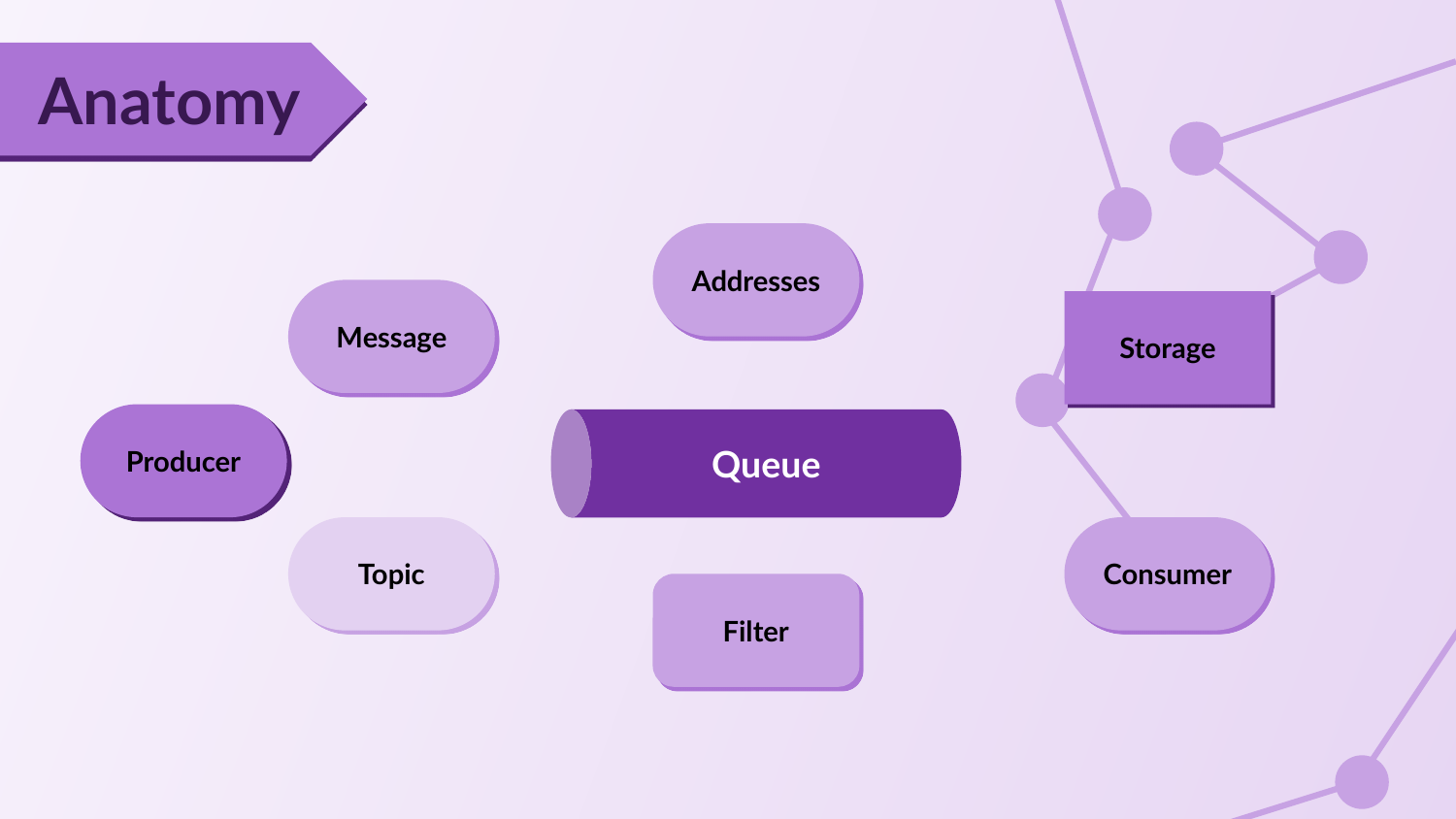

Anatomy
Addresses
Queue
Message
Storage
Producer
Topic
Consumer
Filter
6